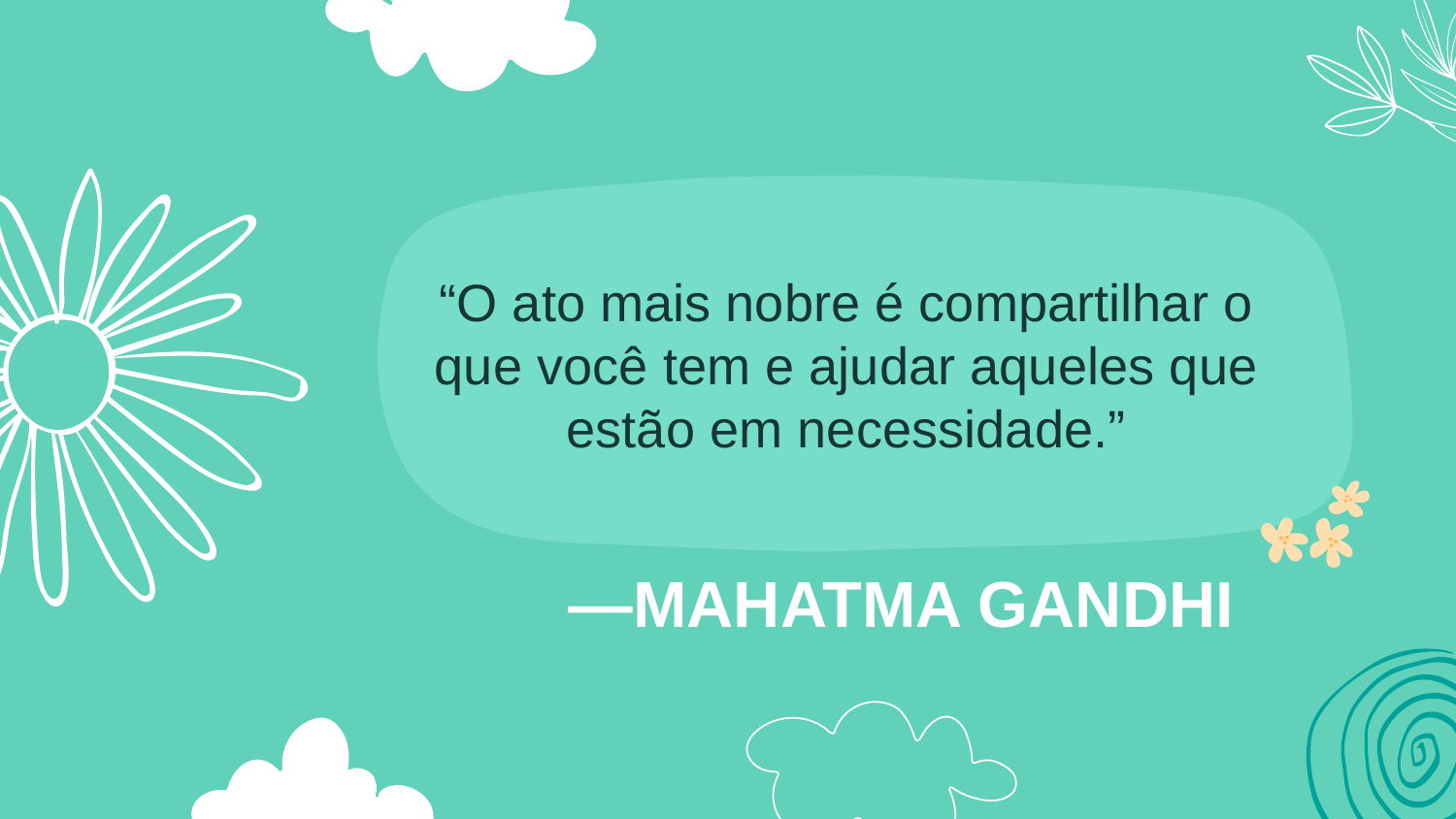

“O ato mais nobre é compartilhar o que você tem e ajudar aqueles que estão em necessidade.”

# —MAHATMA GANDHI